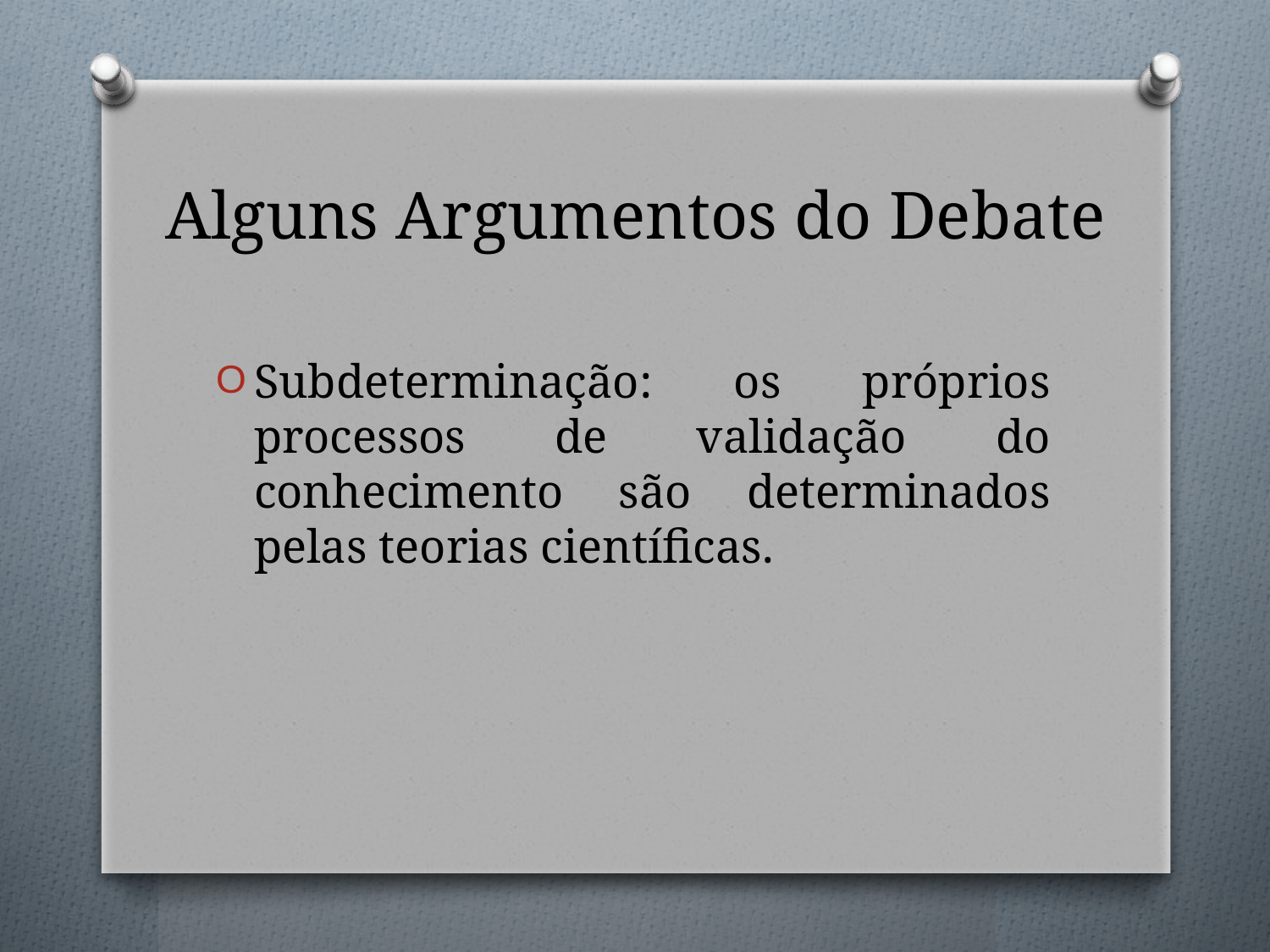

# Alguns Argumentos do Debate
Subdeterminação: os próprios processos de validação do conhecimento são determinados pelas teorias científicas.